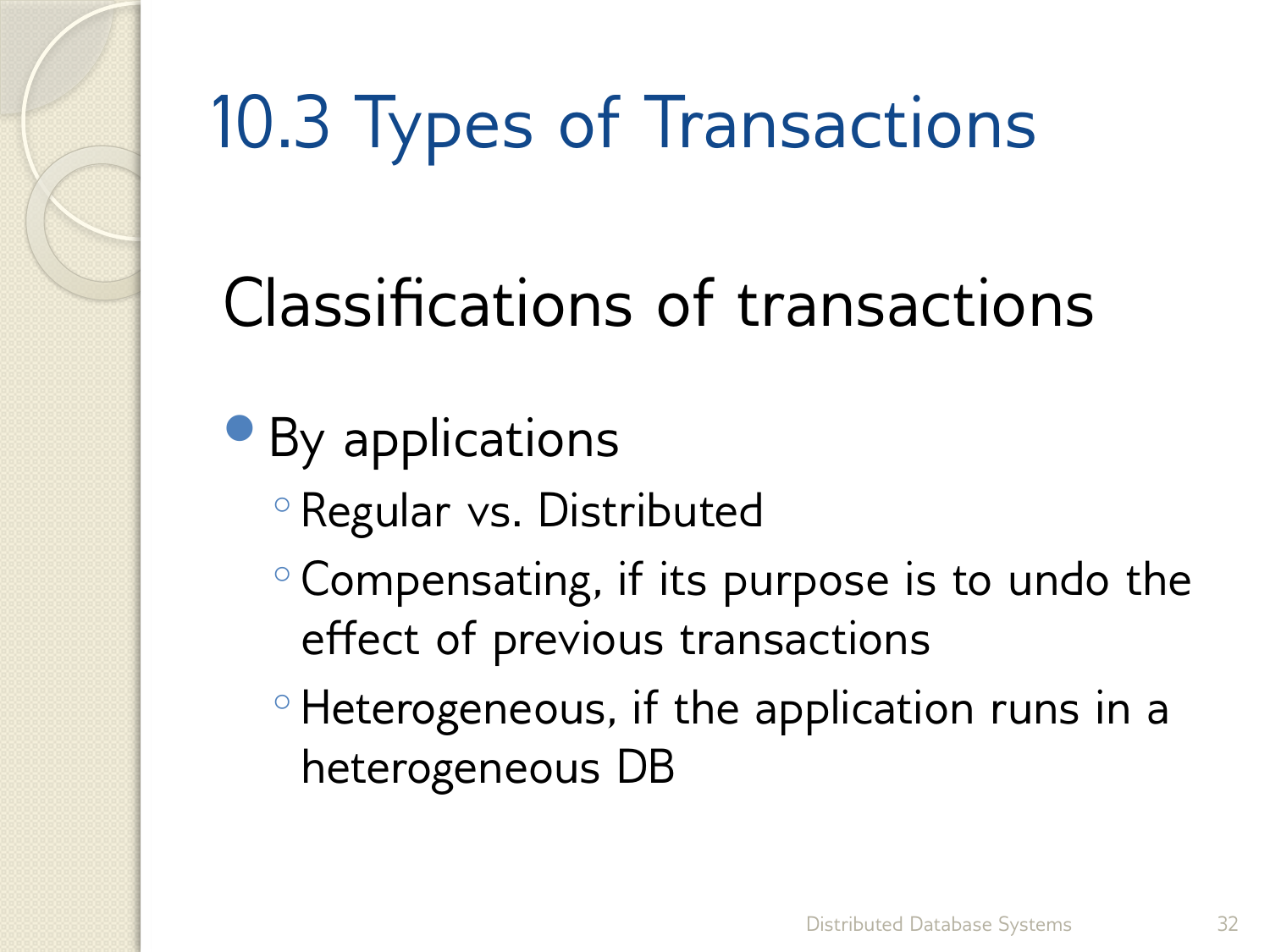

# 10.3 Types of Transactions

Classifications of transactions

By applications
Regular vs. Distributed
Compensating, if its purpose is to undo the effect of previous transactions
Heterogeneous, if the application runs in a heterogeneous DB

Distributed Database Systems
32